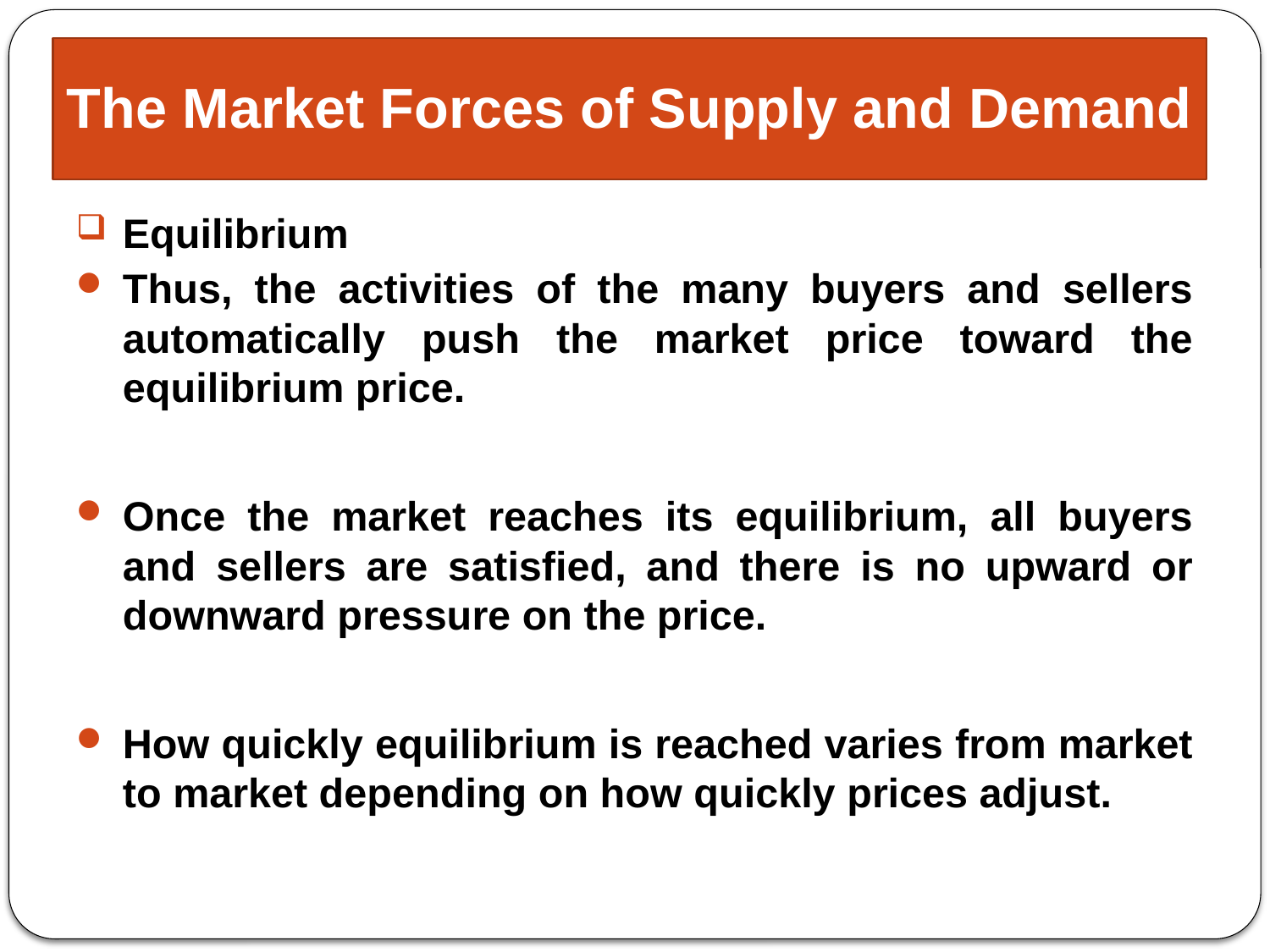

# The Market Forces of Supply and Demand
Equilibrium
Thus, the activities of the many buyers and sellers automatically push the market price toward the equilibrium price.

Once the market reaches its equilibrium, all buyers and sellers are satisfied, and there is no upward or downward pressure on the price.

How quickly equilibrium is reached varies from market to market depending on how quickly prices adjust.